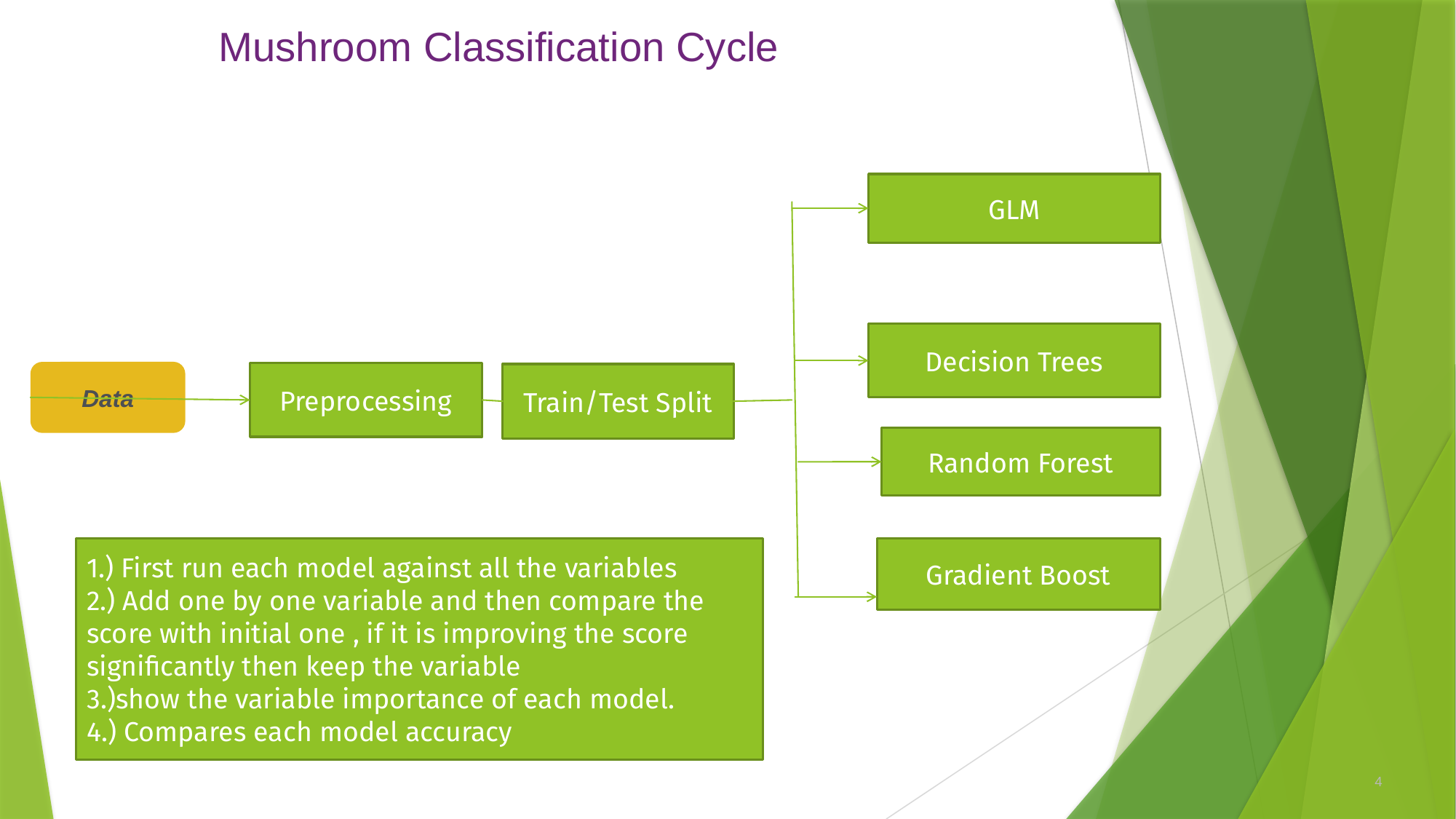

Mushroom Classification Cycle
GLM
Decision Trees
Data
Preprocessing
Train/Test Split
Random Forest

1.) First run each model against all the variables
2.) Add one by one variable and then compare the score with initial one , if it is improving the score significantly then keep the variable
3.)show the variable importance of each model.
4.) Compares each model accuracy

Gradient Boost
4